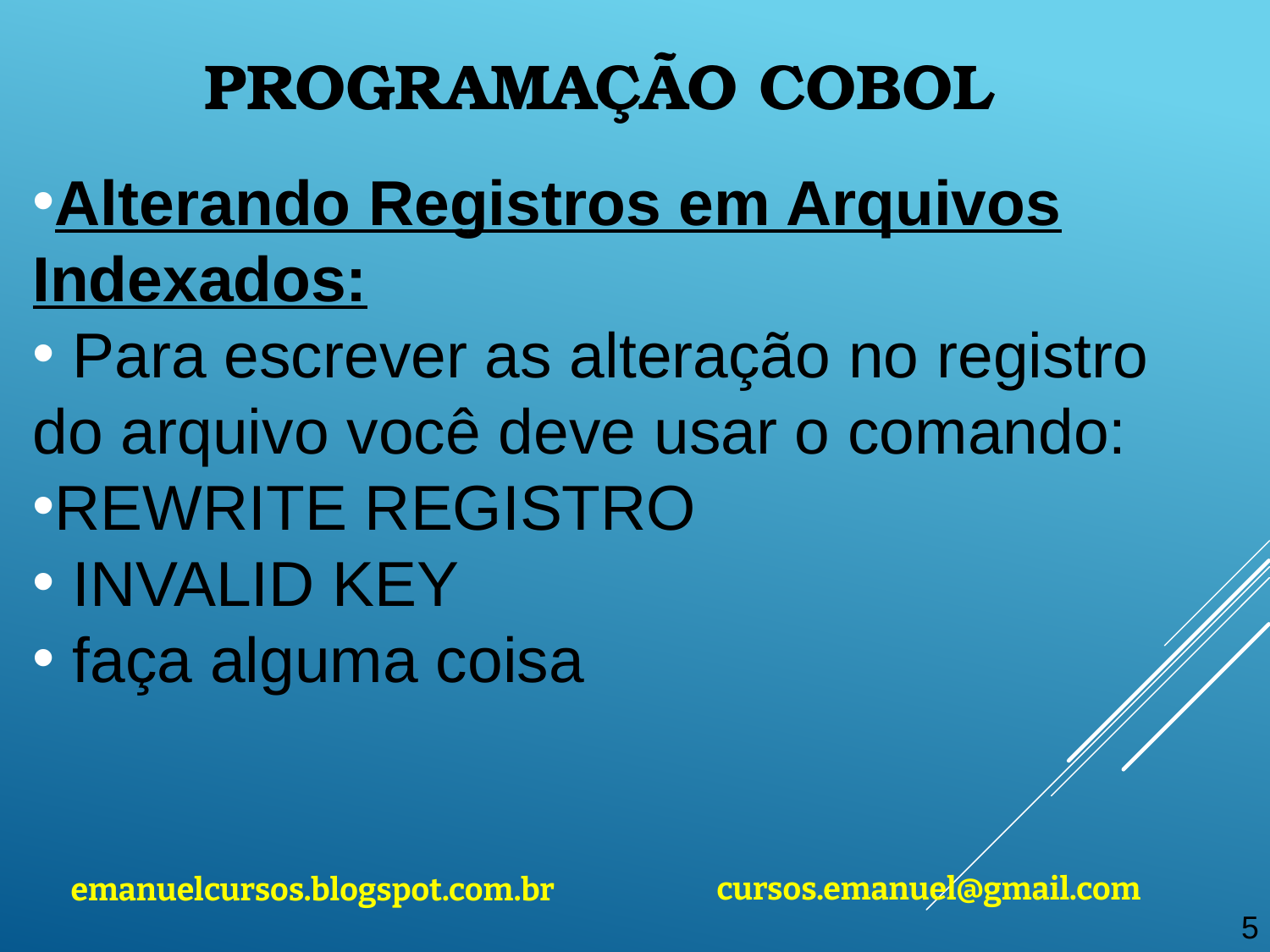

Programação cobol
Alterando Registros em Arquivos Indexados:
 Para escrever as alteração no registro do arquivo você deve usar o comando:
REWRITE REGISTRO
 INVALID KEY
 faça alguma coisa

cursos.emanuel@gmail.com
emanuelcursos.blogspot.com.br
5